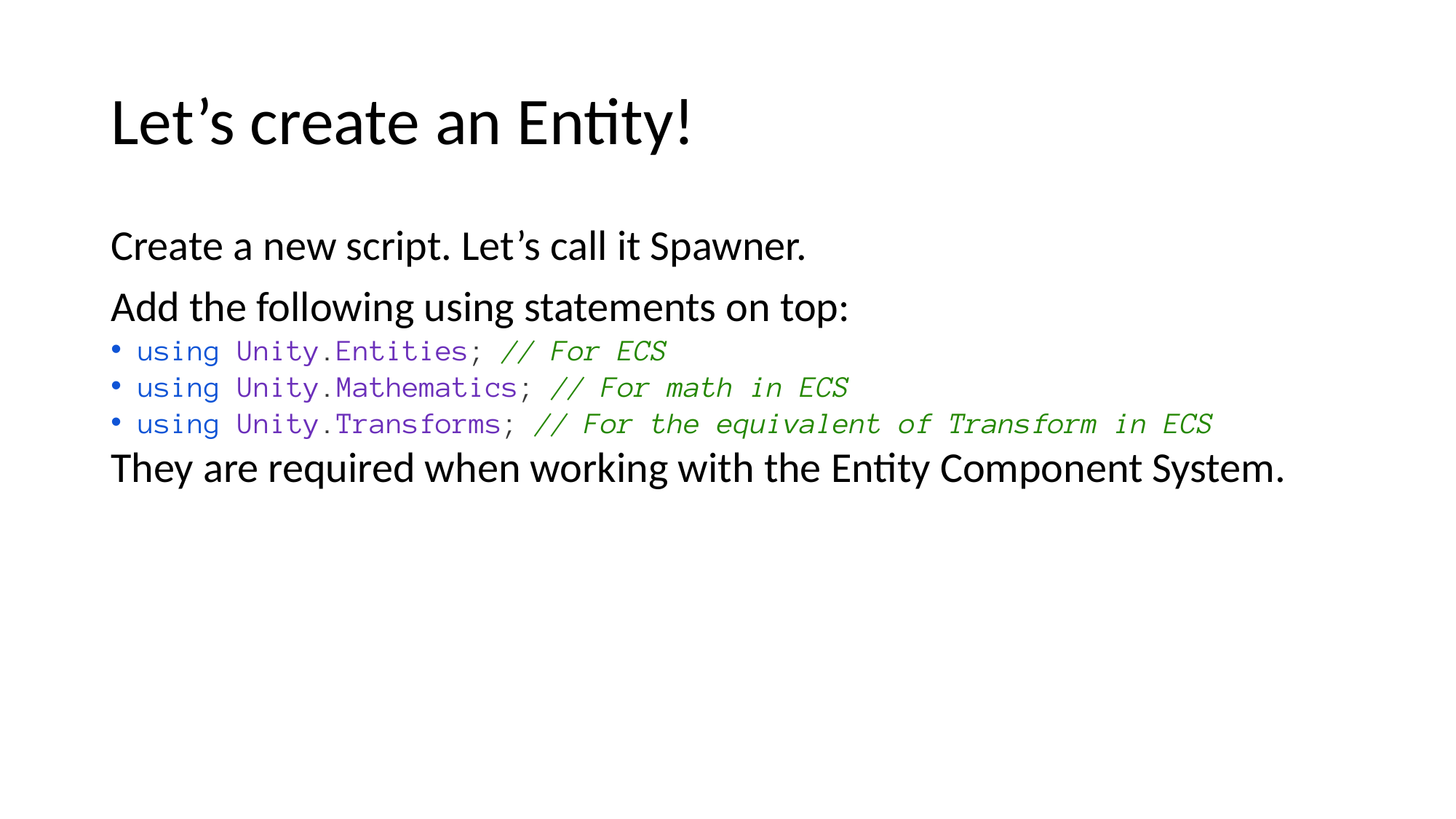

# Let’s create an Entity!
Create a new script. Let’s call it Spawner.
Add the following using statements on top:
using Unity.Entities; // For ECS
using Unity.Mathematics; // For math in ECS
using Unity.Transforms; // For the equivalent of Transform in ECS
They are required when working with the Entity Component System.